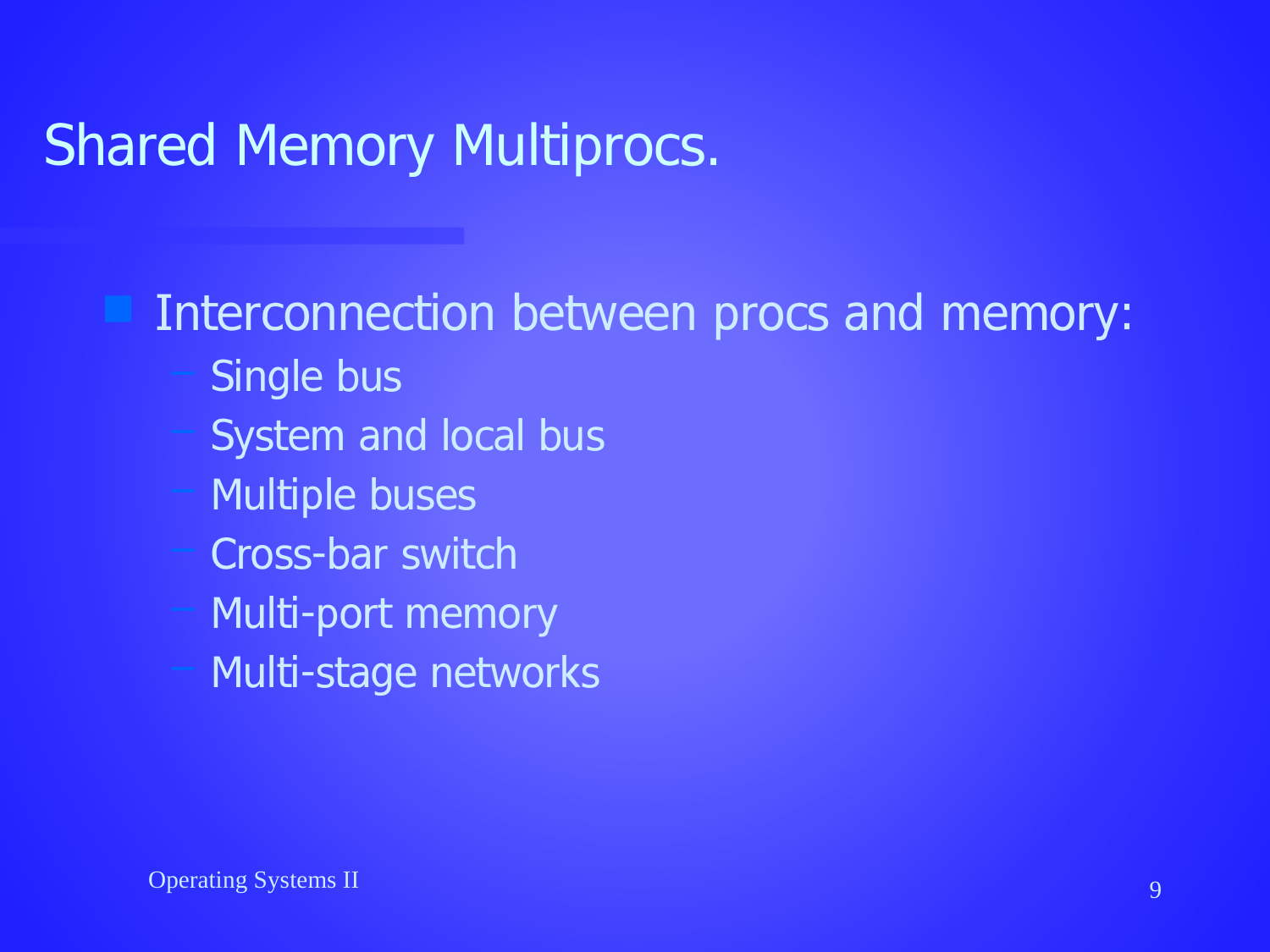

# Shared Memory Multiprocs.
Interconnection between procs and memory:
Single bus
System and local bus
Multiple buses
Cross-bar switch
Multi-port memory
Multi-stage networks
Operating Systems II
9